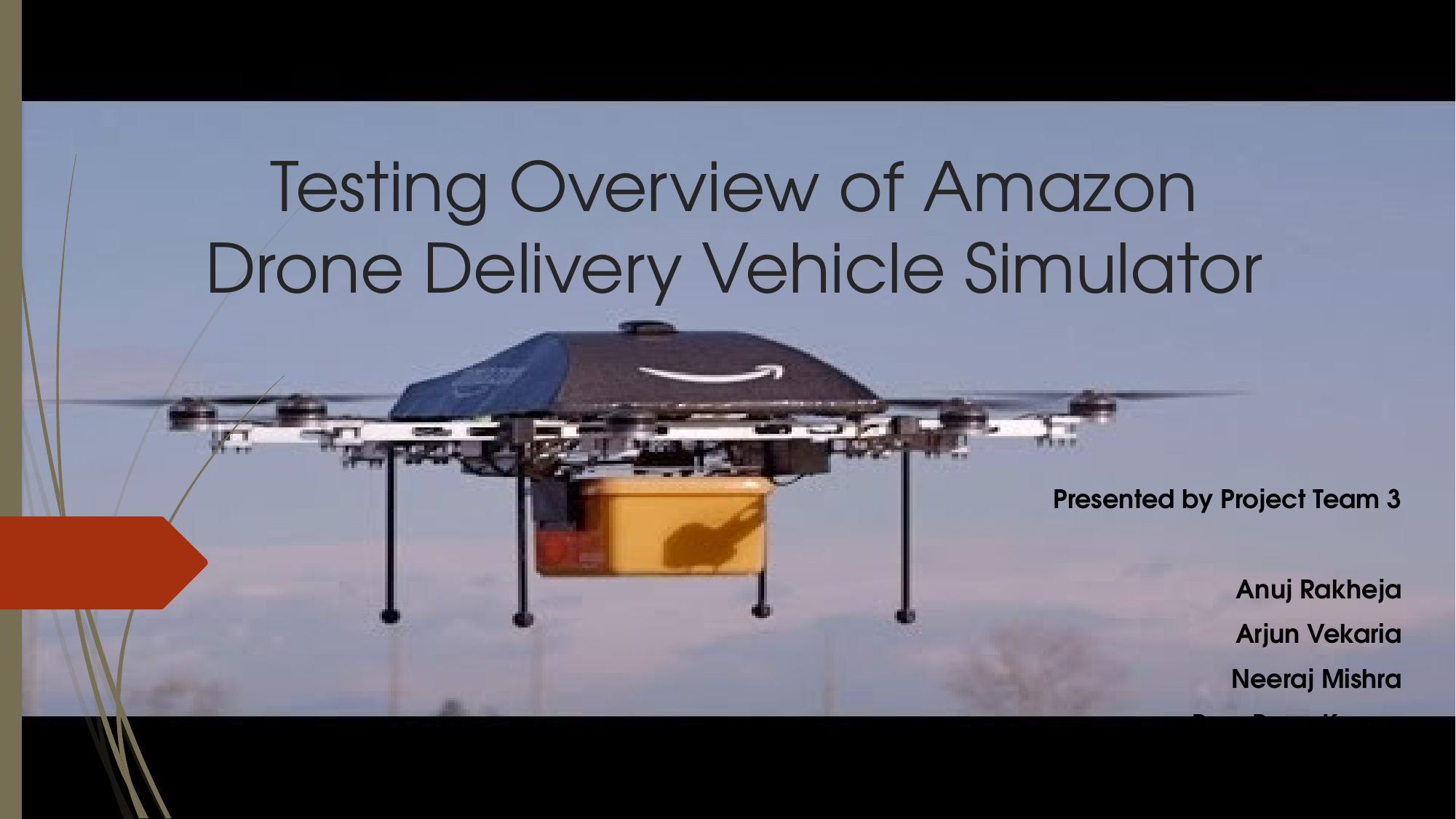

# Testing Overview of Amazon Drone Delivery Vehicle Simulator
Presented by Project Team 3

Anuj Rakheja
Arjun Vekaria
Neeraj Mishra
Purn Prem Kumar
Sneha Chitre